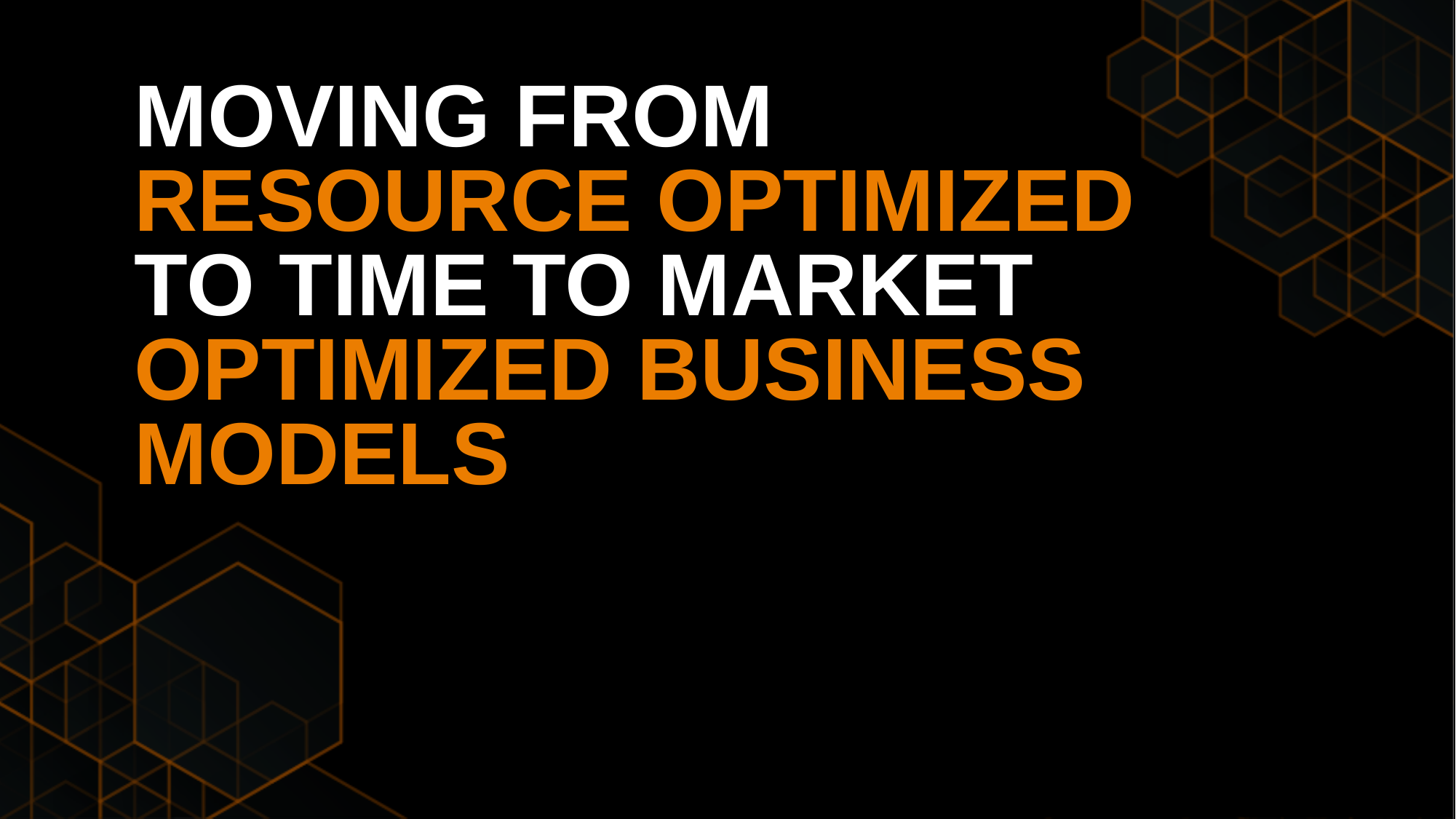

MOVING FROM
RESOURCE OPTIMIZED
TO TIME TO MARKET
OPTIMIZED BUSINESS
MODELS